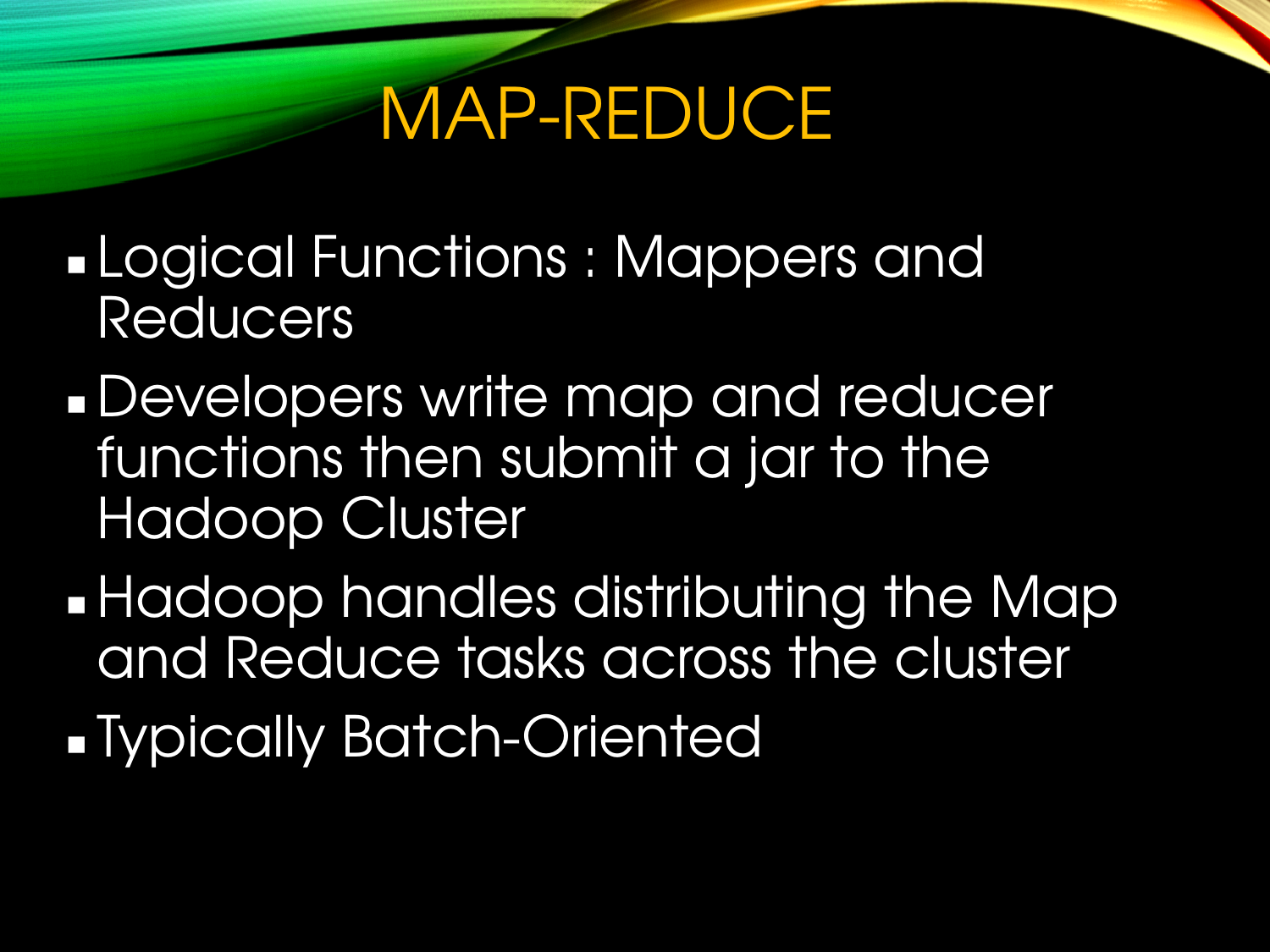

# MAP-REDUCE
Logical Functions : Mappers and Reducers
Developers write map and reducer functions then submit a jar to the Hadoop Cluster
Hadoop handles distributing the Map and Reduce tasks across the cluster
Typically Batch-Oriented